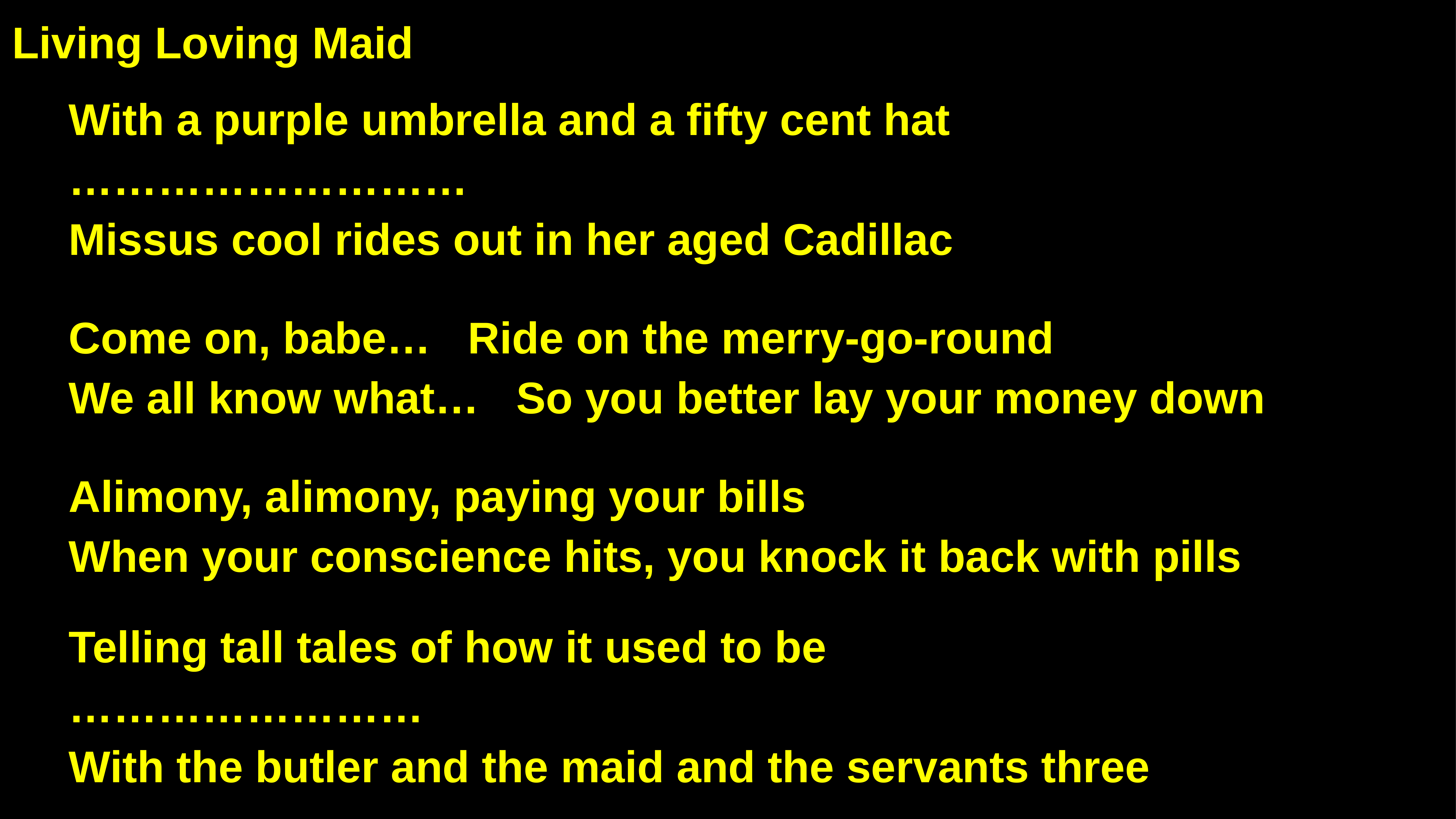

Living Loving Maid
With a purple umbrella and a fifty cent hat
………………………
Missus cool rides out in her aged Cadillac

Come on, babe…   Ride on the merry-go-round
We all know what…   So you better lay your money down

Alimony, alimony, paying your bills
When your conscience hits, you knock it back with pills

Telling tall tales of how it used to be
……………………
With the butler and the maid and the servants three

Nobody hears a single word… But you keep on talkin…